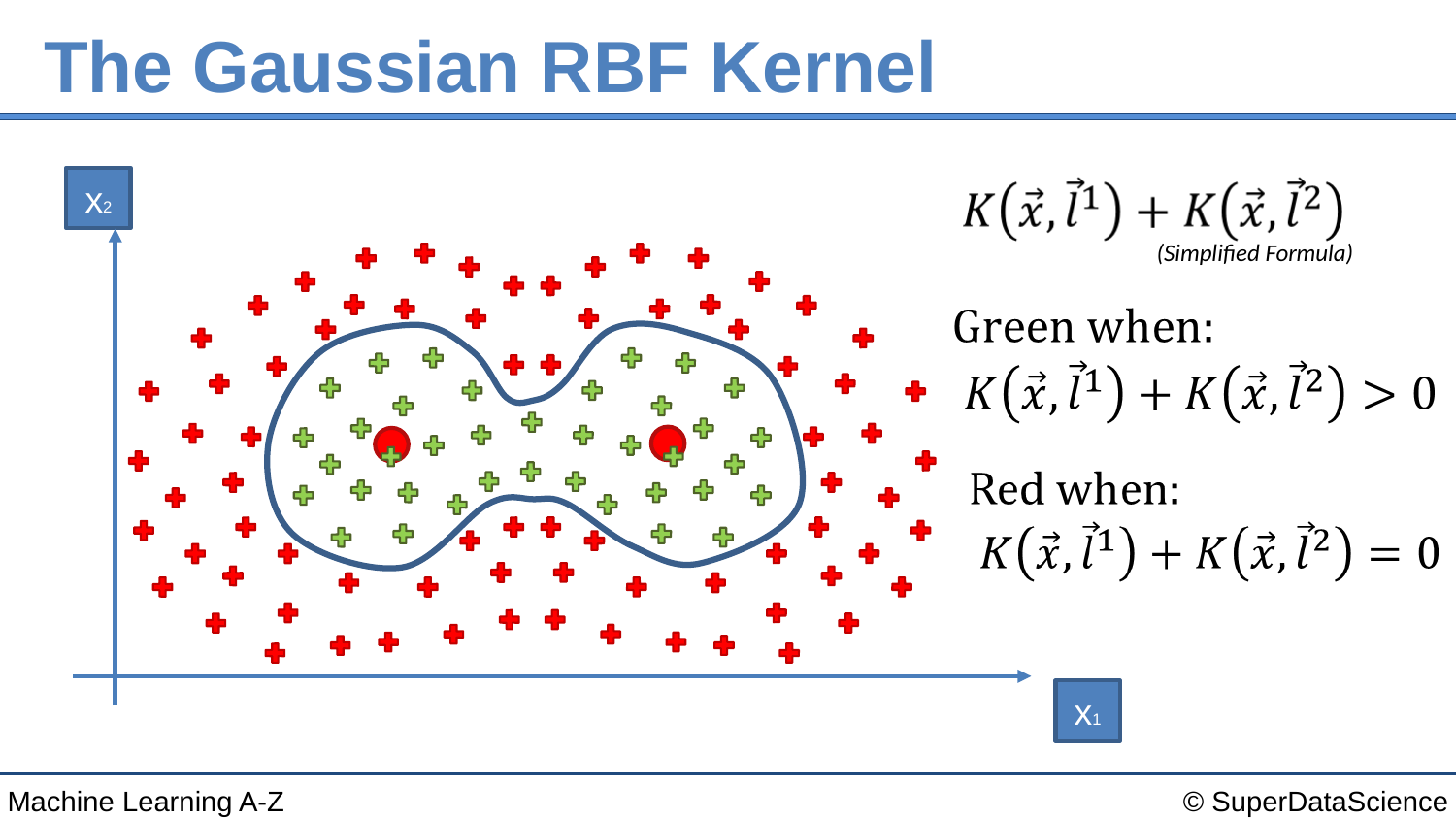

# The Gaussian RBF Kernel

x2

(Simplified Formula)

x1